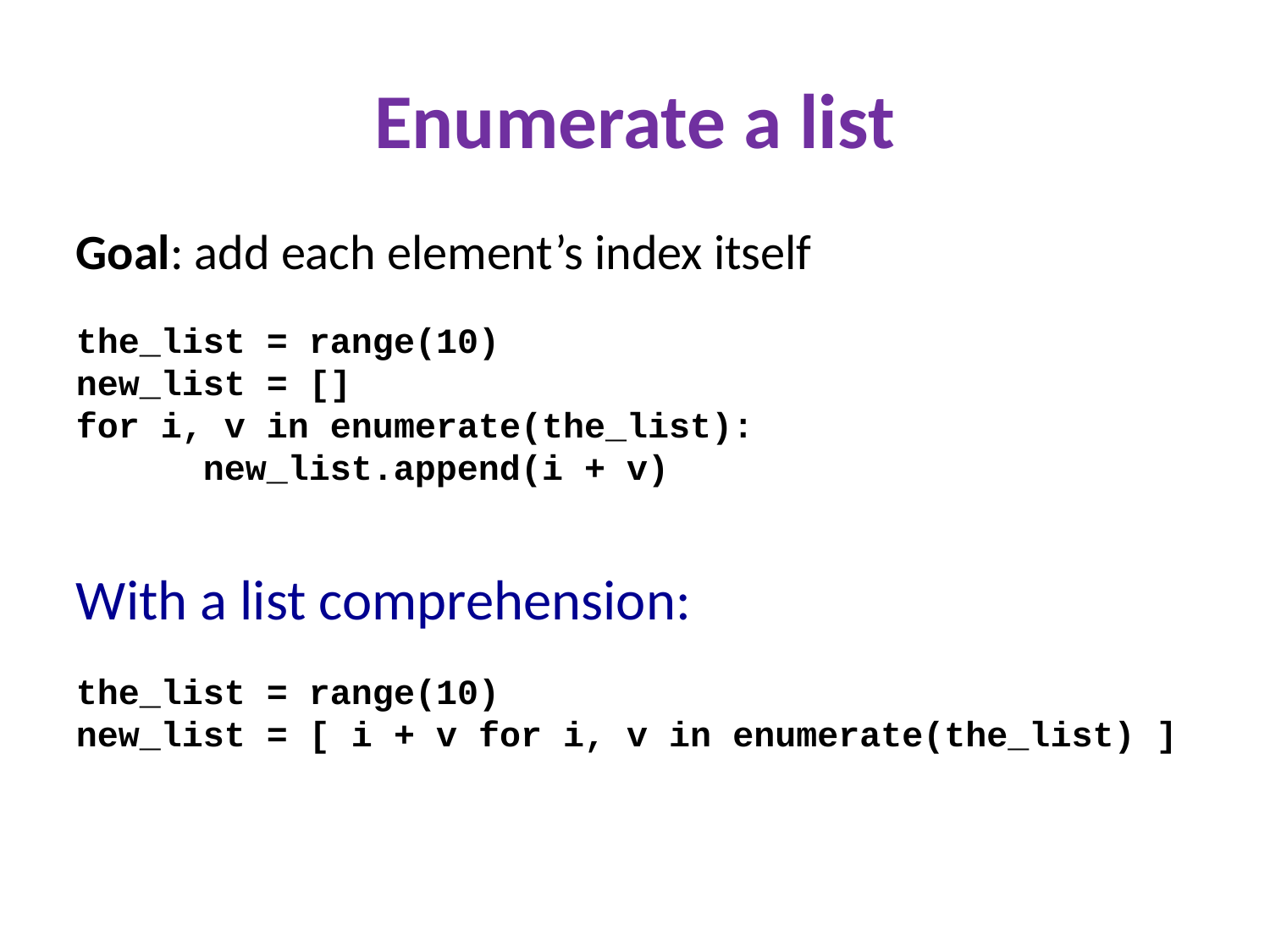

Enumerate a list
Goal: add each element’s index itself

the_list = range(10)
new_list = []
for i, v in enumerate(the_list):
	new_list.append(i + v)

With a list comprehension:

the_list = range(10)
new_list = [ i + v for i, v in enumerate(the_list) ]